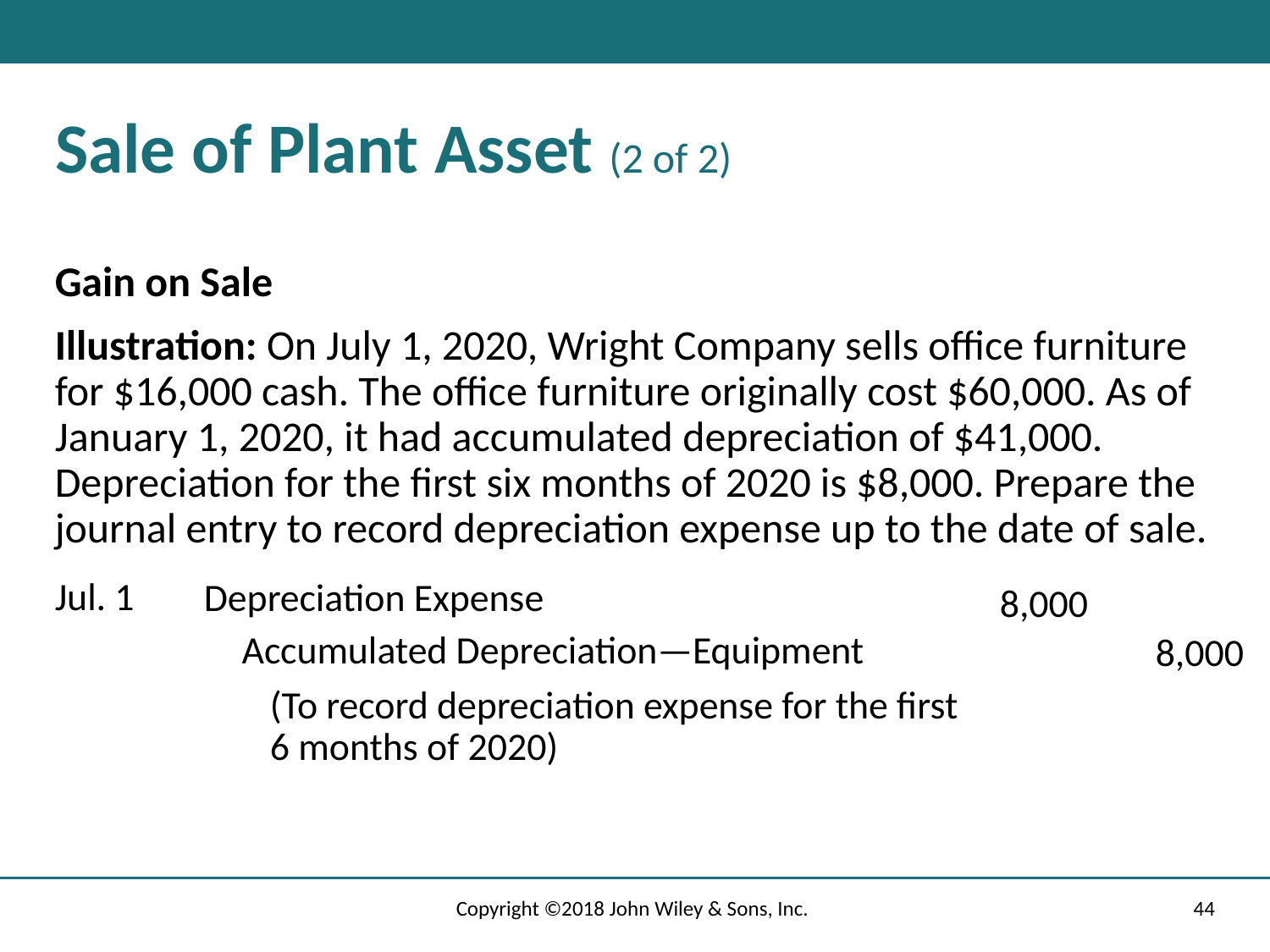

# Sale of Plant Asset (2 of 2)
Gain on Sale
Illustration: On July 1, 2020, Wright Company sells office furniture for $16,000 cash. The office furniture originally cost $60,000. As of January 1, 2020, it had accumulated depreciation of $41,000. Depreciation for the first six months of 2020 is $8,000. Prepare the journal entry to record depreciation expense up to the date of sale.
Jul. 1
Depreciation Expense
8,000
Accumulated Depreciation—Equipment
8,000
(To record depreciation expense for the first 6 months of 2020)
Copyright ©2018 John Wiley & Sons, Inc.
44